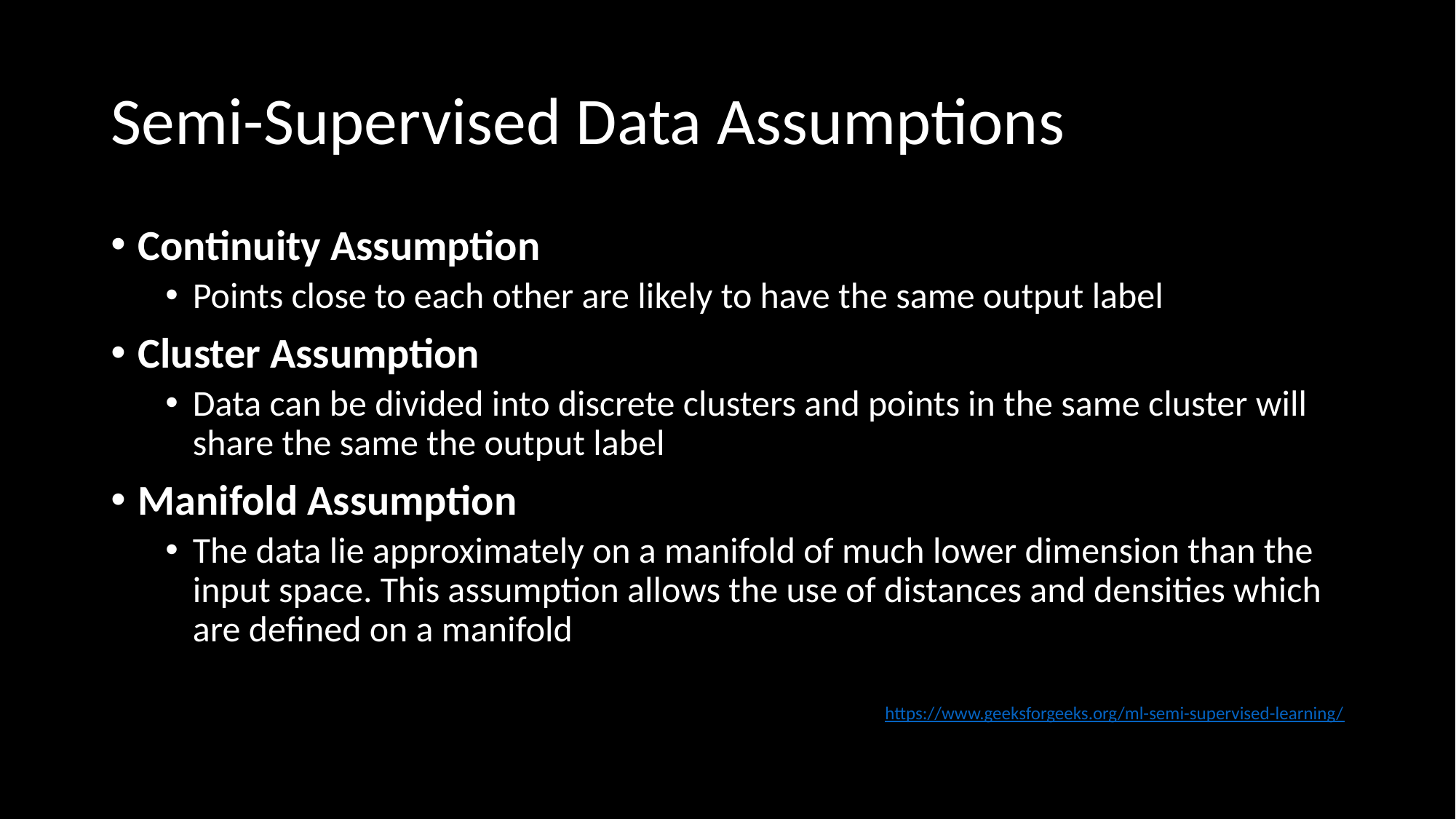

# Semi-Supervised Data Assumptions
Continuity Assumption
Points close to each other are likely to have the same output label
Cluster Assumption
Data can be divided into discrete clusters and points in the same cluster will share the same the output label
Manifold Assumption
The data lie approximately on a manifold of much lower dimension than the input space. This assumption allows the use of distances and densities which are defined on a manifold

https://www.geeksforgeeks.org/ml-semi-supervised-learning/